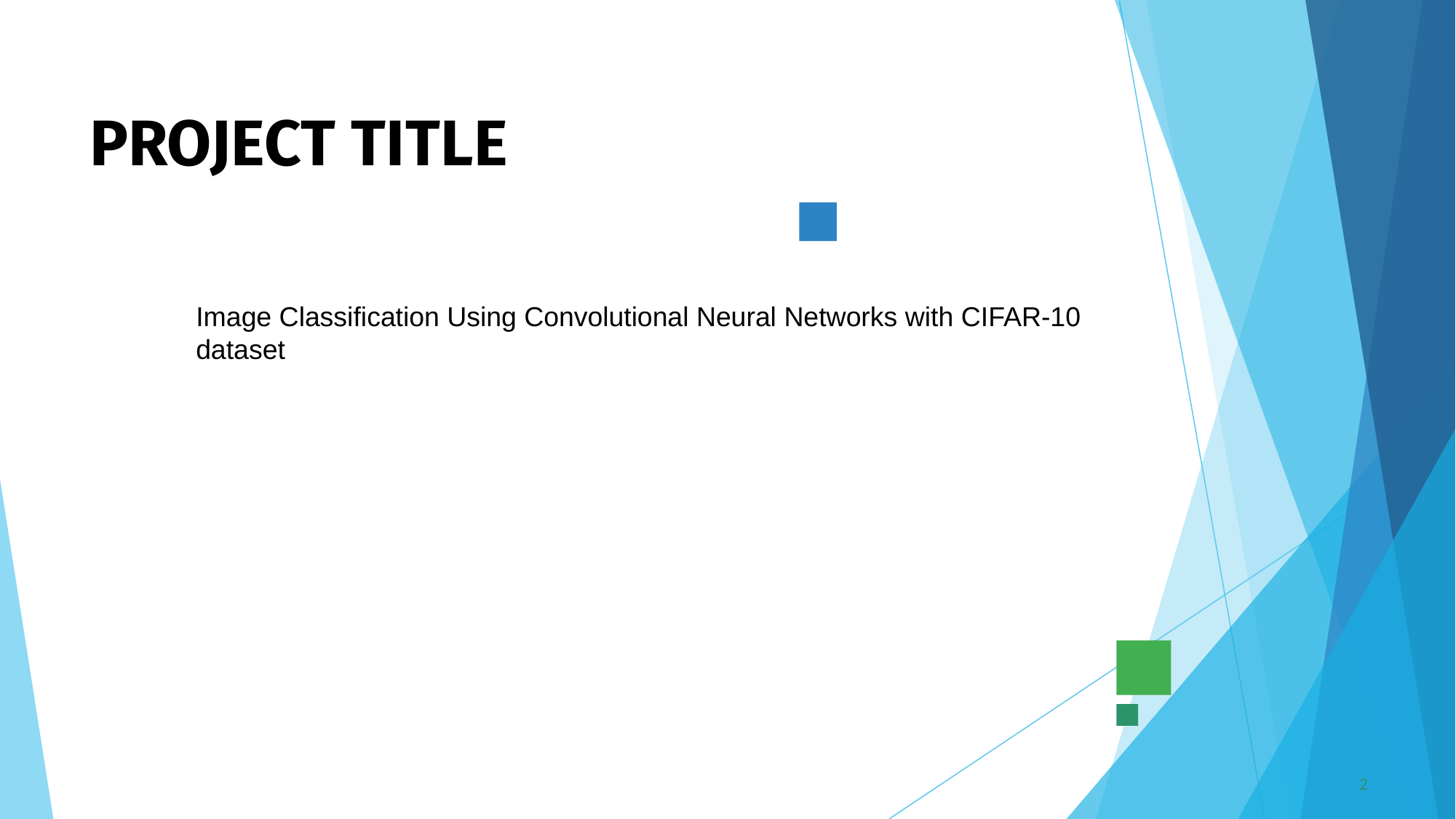

# PROJECT TITLE

Image Classification Using Convolutional Neural Networks with CIFAR-10 dataset

2